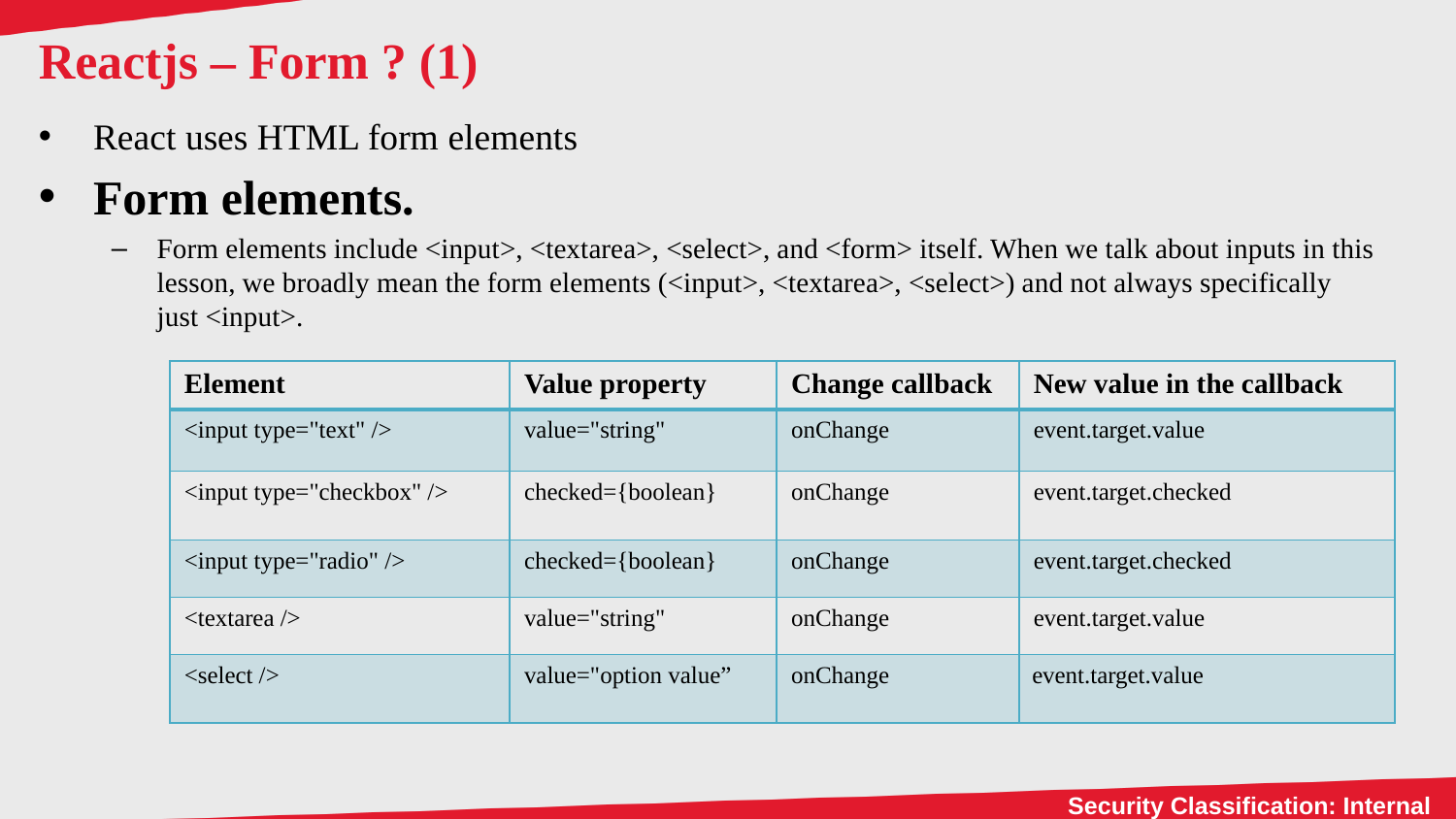

# Reactjs – Form ? (1)
React uses HTML form elements
Form elements.
Form elements include <input>, <textarea>, <select>, and <form> itself. When we talk about inputs in this lesson, we broadly mean the form elements (<input>, <textarea>, <select>) and not always specifically just <input>.

| Element | Value property | Change callback | New value in the callback |
| --- | --- | --- | --- |
| <input type="text" /> | value="string" | onChange | event.target.value |
| <input type="checkbox" /> | checked={boolean} | onChange | event.target.checked |
| <input type="radio" /> | checked={boolean} | onChange | event.target.checked |
| <textarea /> | value="string" | onChange | event.target.value |
| <select /> | value="option value” | onChange | event.target.value |